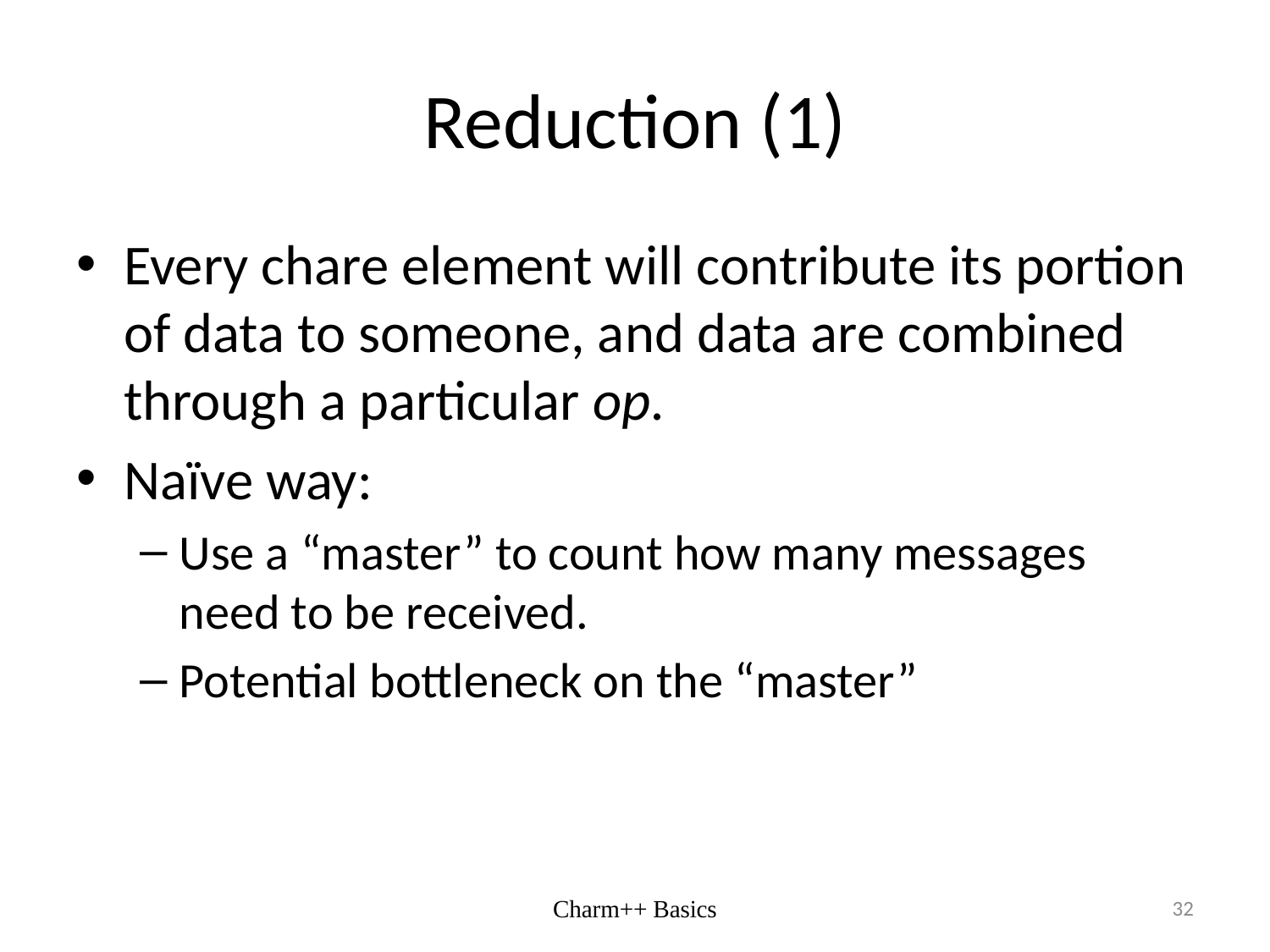

# Reduction (1)
Every chare element will contribute its portion of data to someone, and data are combined through a particular op.
Naïve way:
Use a “master” to count how many messages  need to be received.
Potential bottleneck on the “master”
Charm++ Basics
32